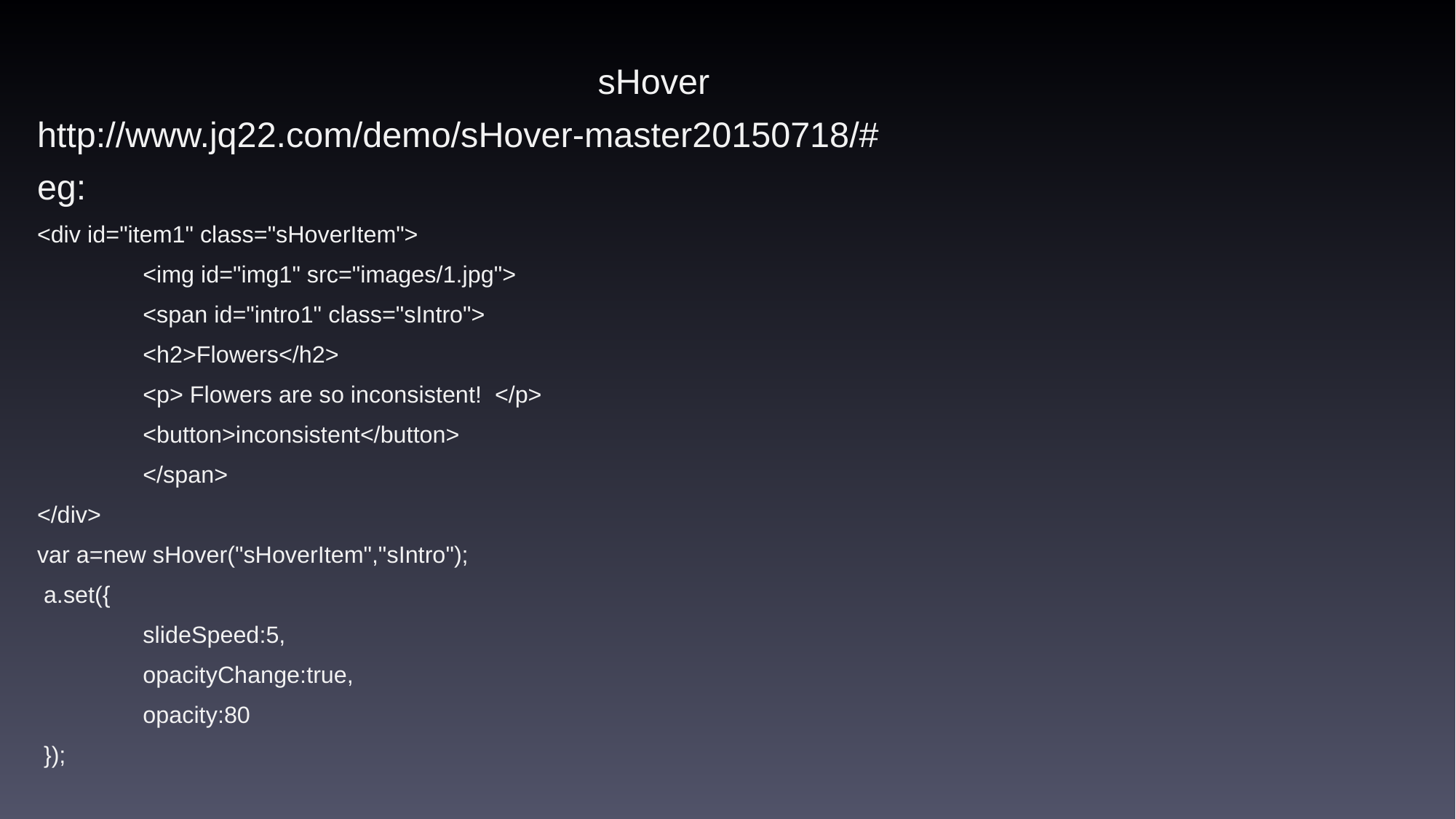

sHover
http://www.jq22.com/demo/sHover-master20150718/#
eg:
<div id="item1" class="sHoverItem">
	<img id="img1" src="images/1.jpg">
	<span id="intro1" class="sIntro">
		<h2>Flowers</h2>
		<p> Flowers are so inconsistent!  </p>
		<button>inconsistent</button>
	</span>
</div>
var a=new sHover("sHoverItem","sIntro");
 a.set({
 	slideSpeed:5,
 	opacityChange:true,
 	opacity:80
 });